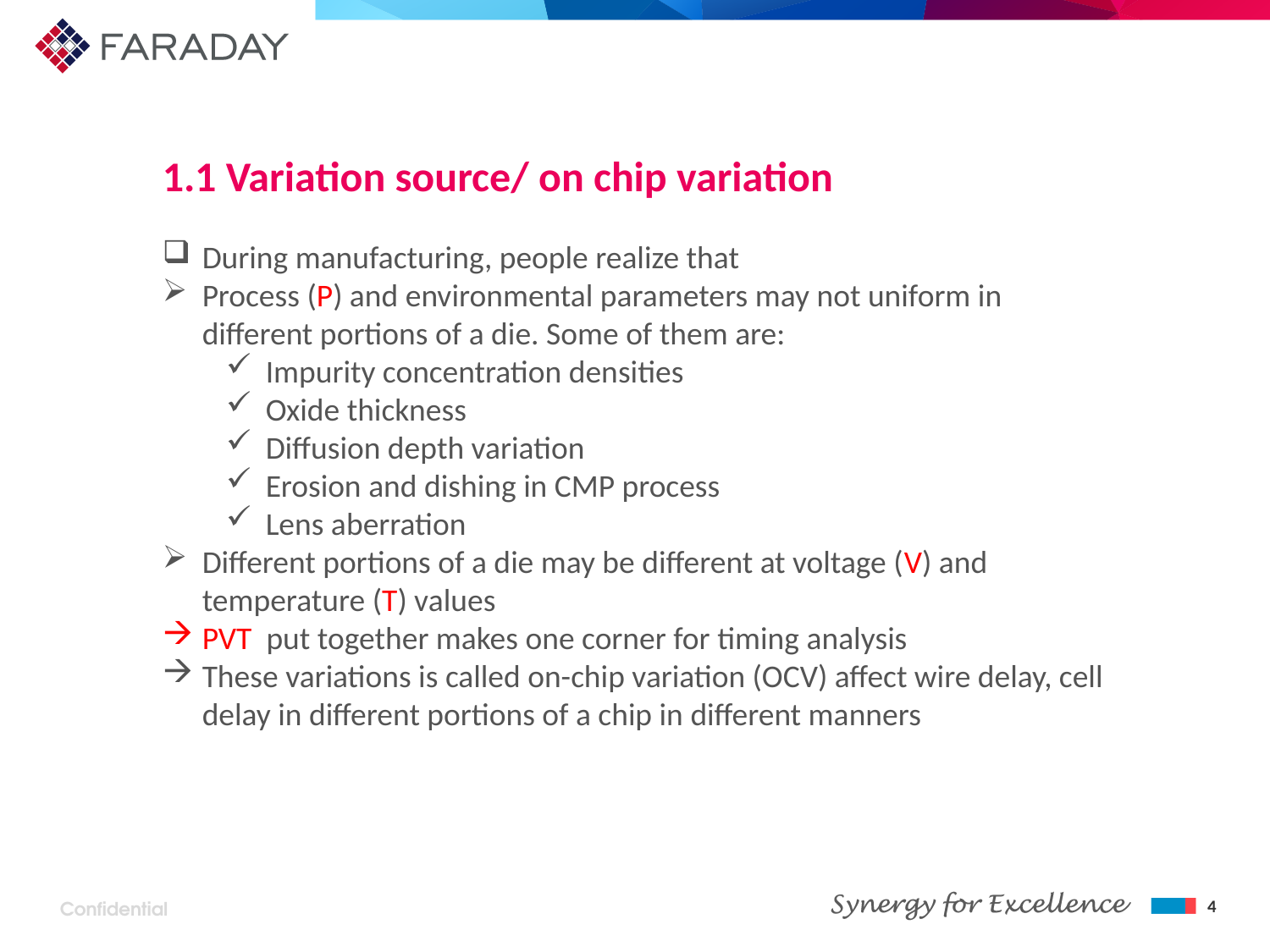

# 1.1 Variation source/ on chip variation
During manufacturing, people realize that
Process (P) and environmental parameters may not uniform in different portions of a die. Some of them are:
Impurity concentration densities
Oxide thickness
Diffusion depth variation
Erosion and dishing in CMP process
Lens aberration
Different portions of a die may be different at voltage (V) and temperature (T) values
PVT  put together makes one corner for timing analysis
These variations is called on-chip variation (OCV) affect wire delay, cell delay in different portions of a chip in different manners